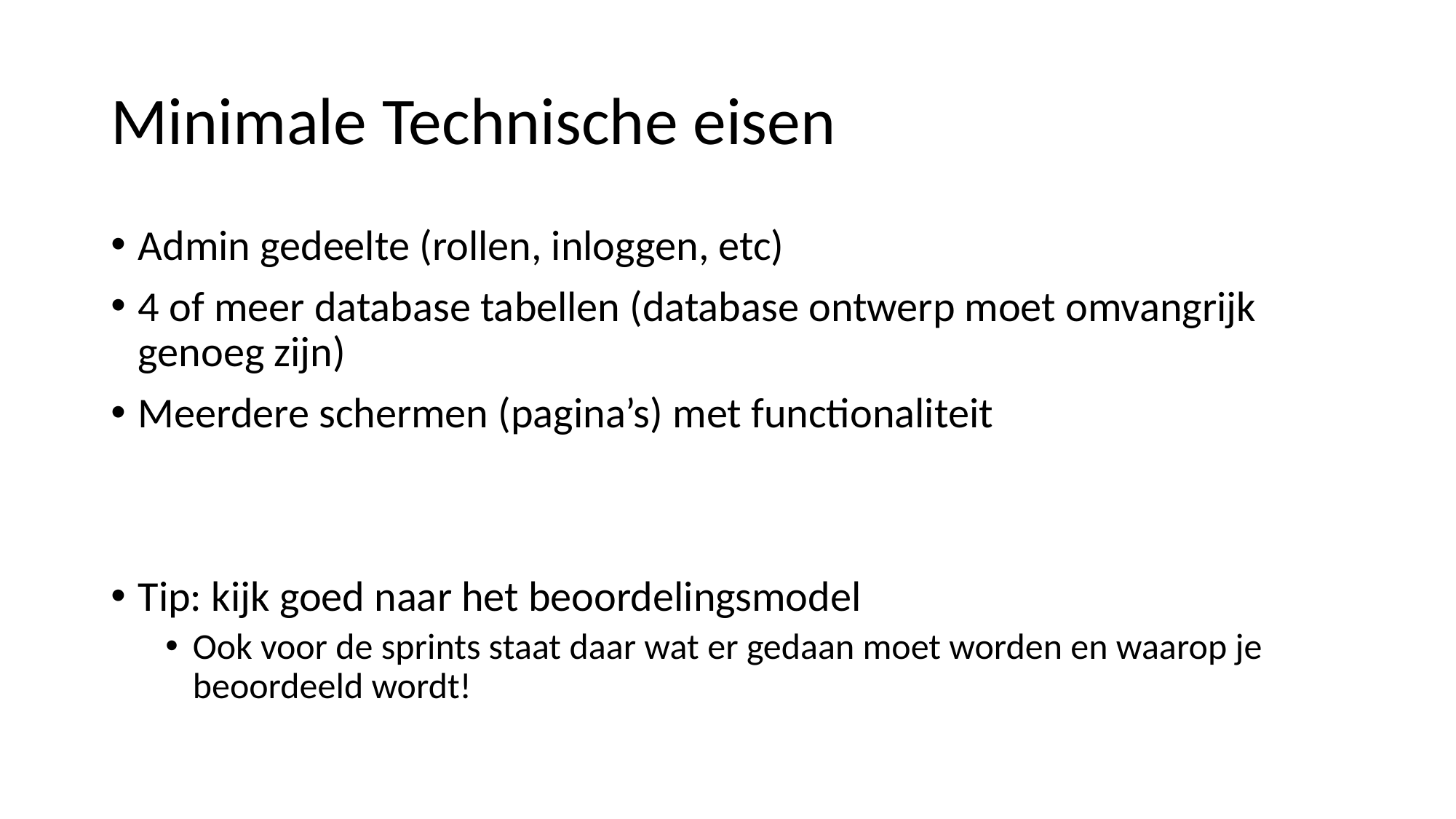

# Minimale Technische eisen
Admin gedeelte (rollen, inloggen, etc)
4 of meer database tabellen (database ontwerp moet omvangrijk genoeg zijn)
Meerdere schermen (pagina’s) met functionaliteit

Tip: kijk goed naar het beoordelingsmodel
Ook voor de sprints staat daar wat er gedaan moet worden en waarop je beoordeeld wordt!